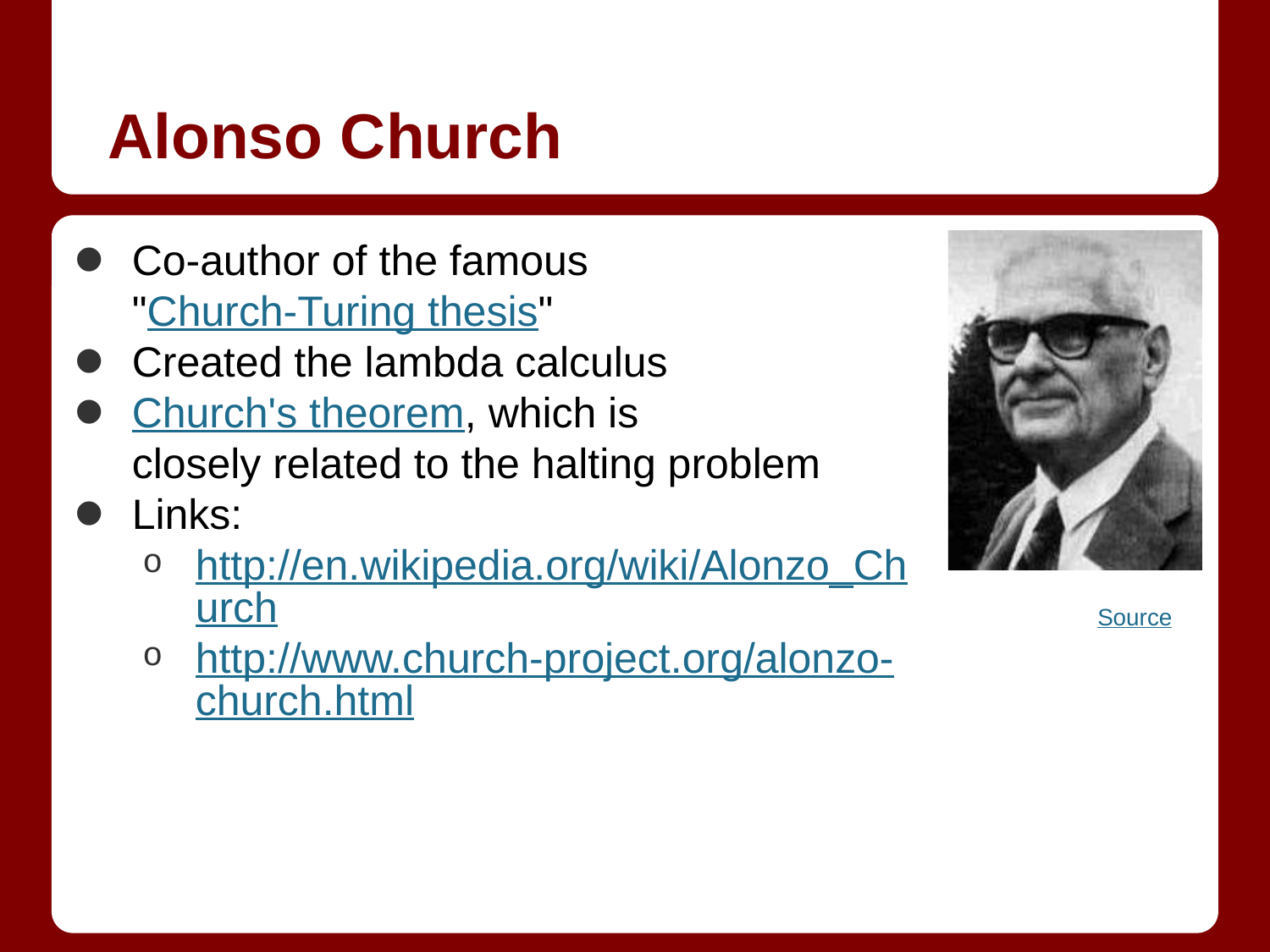

# Alonso Church
Co-author of the famous
"Church-Turing thesis"
Created the lambda calculus
Church's theorem, which is
closely related to the halting problem
Links:
http://en.wikipedia.org/wiki/Alonzo_Church
http://www.church-project.org/alonzo-church.html

Source